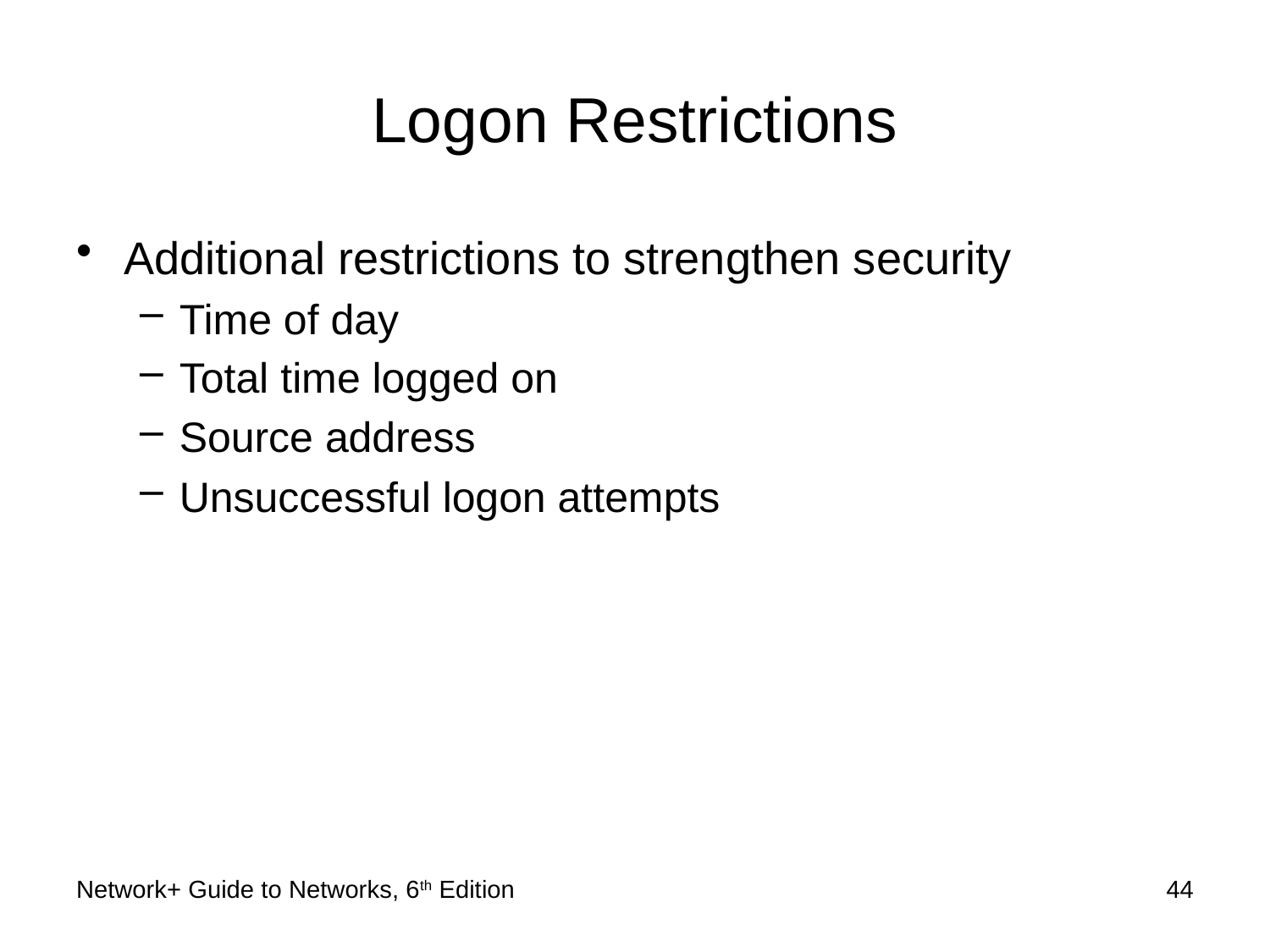

# Logon Restrictions
Additional restrictions to strengthen security
Time of day
Total time logged on
Source address
Unsuccessful logon attempts
Network+ Guide to Networks, 6th Edition
44